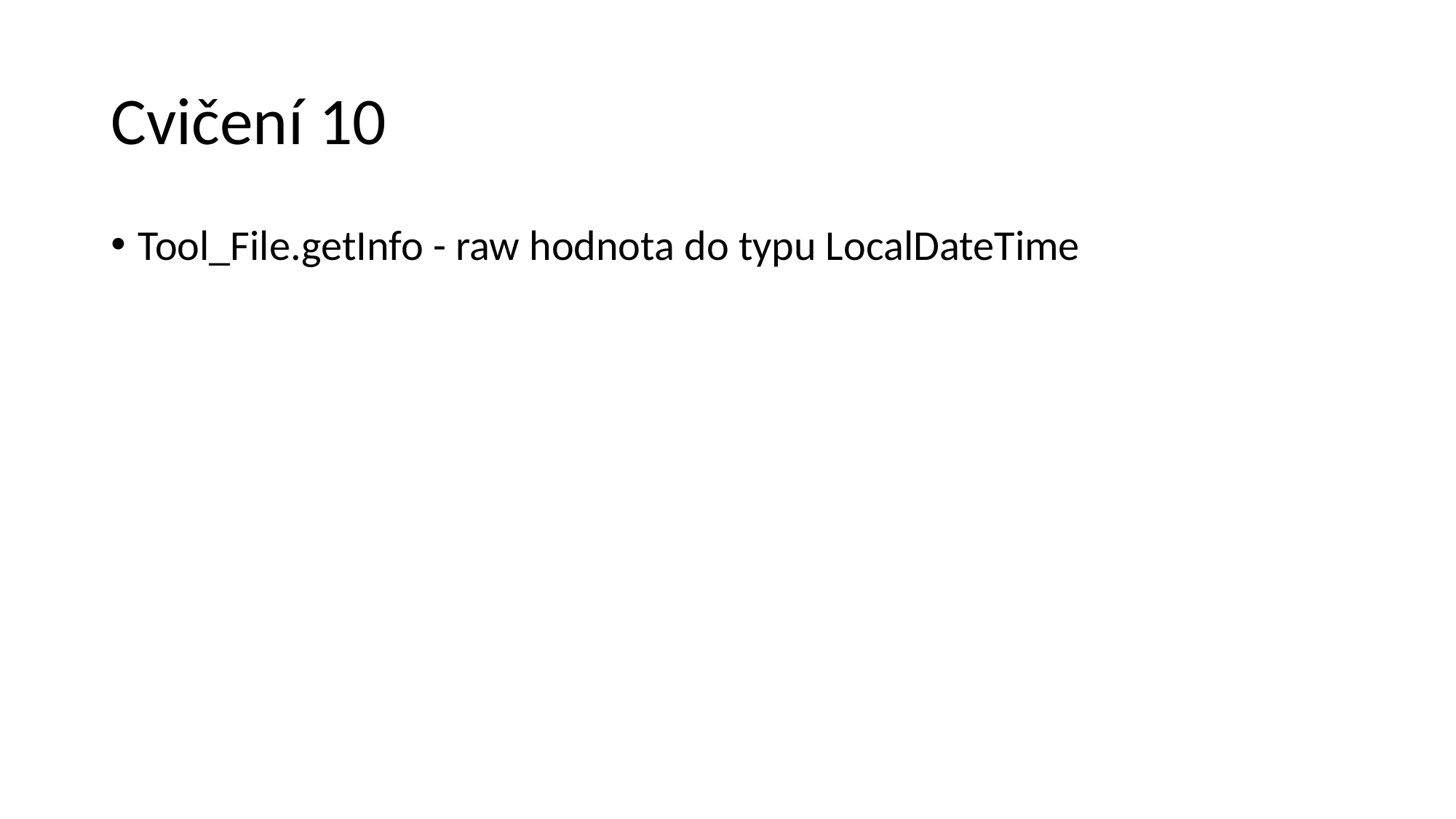

# Cvičení 10
Tool_File.getInfo - raw hodnota do typu LocalDateTime